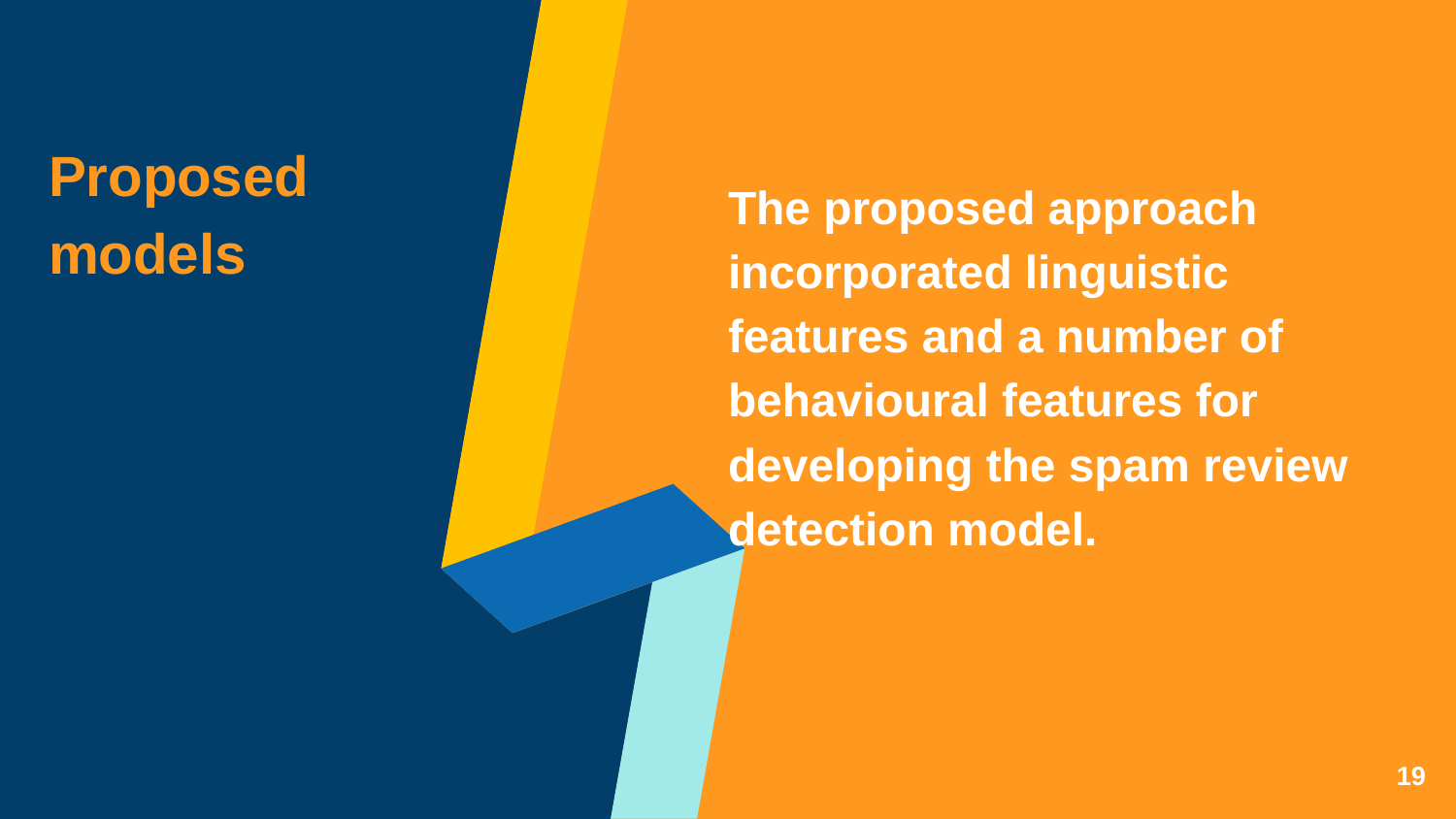

The proposed approach incorporated linguistic features and a number of behavioural features for developing the spam review detection model.
Proposed models
19